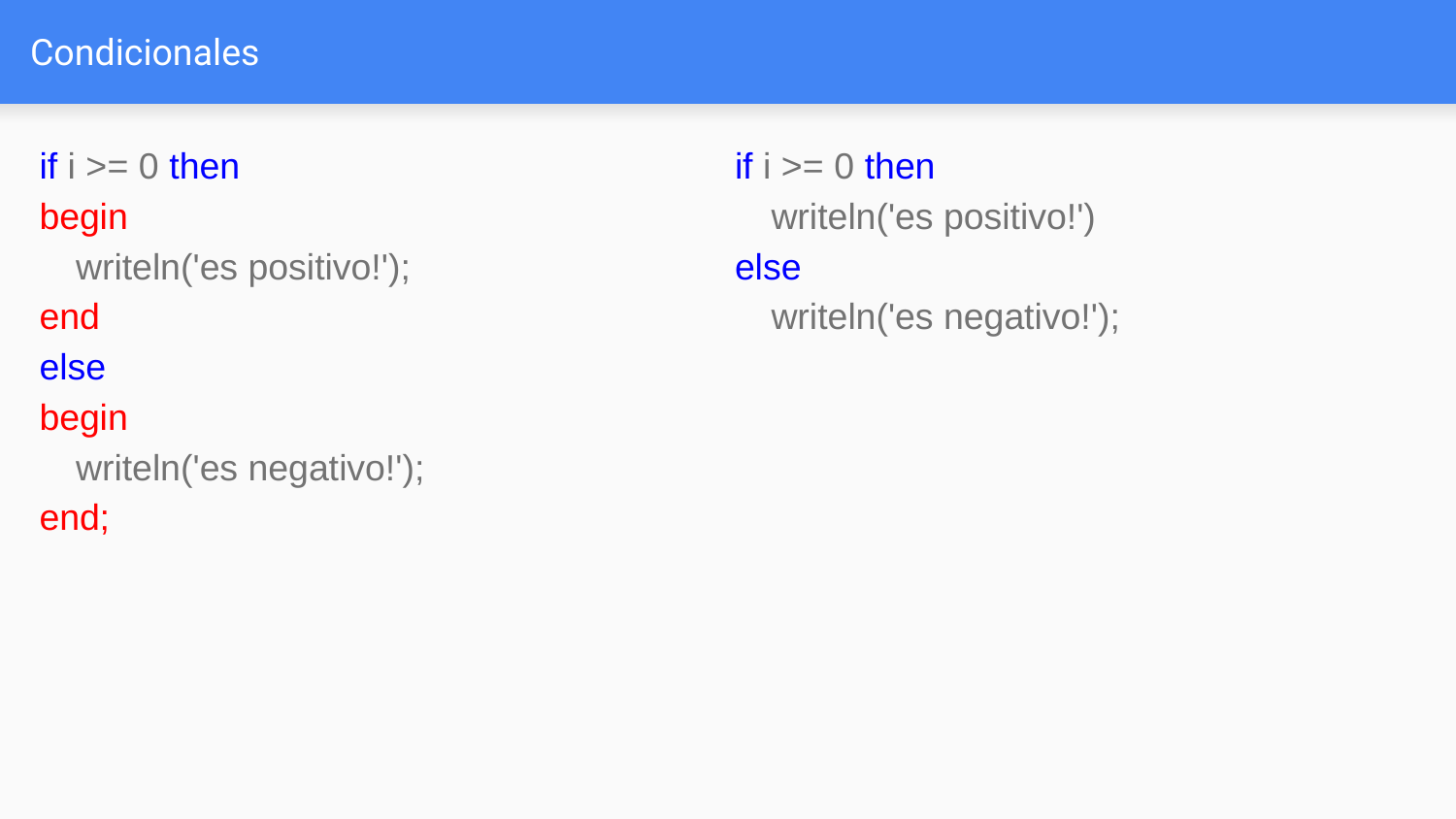

# Condicionales
if i >= 0 then
begin
writeln('es positivo!');
end
else
begin
writeln('es negativo!');
end;

if i >= 0 then
writeln('es positivo!')
else
writeln('es negativo!');